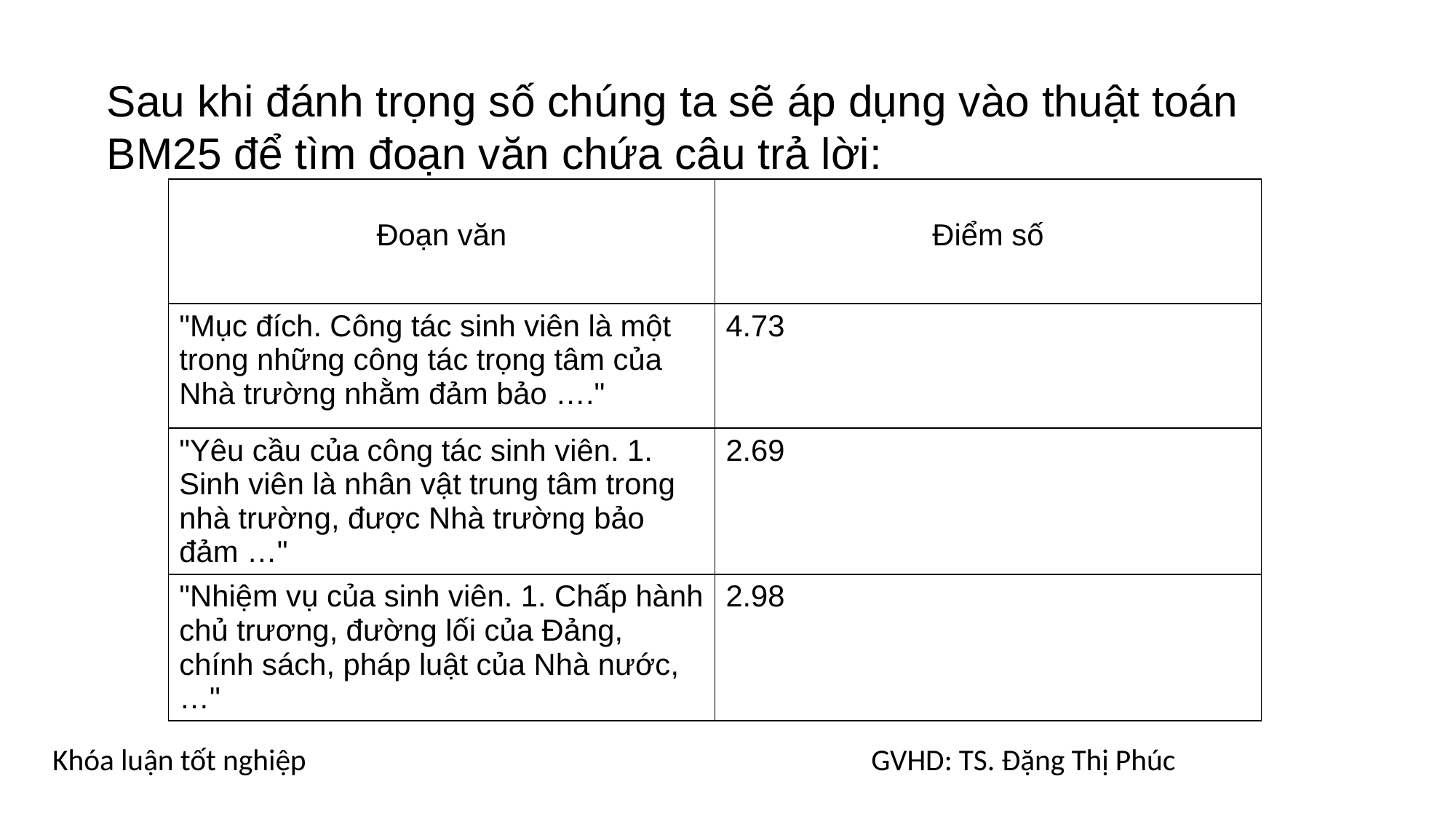

Sau khi đánh trọng số chúng ta sẽ áp dụng vào thuật toán BM25 để tìm đoạn văn chứa câu trả lời:

| Đoạn văn | Điểm số |
| --- | --- |
| "Mục đích. Công tác sinh viên là một trong những công tác trọng tâm của Nhà trường nhằm đảm bảo …." | 4.73 |
| "Yêu cầu của công tác sinh viên. 1.  Sinh viên là nhân vật trung tâm trong nhà trường, được Nhà trường bảo đảm …" | 2.69 |
| "Nhiệm vụ của sinh viên. 1. Chấp hành chủ trương, đường lối của Đảng, chính sách, pháp luật của Nhà nước, …" | 2.98 |
Khóa luận tốt nghiệp                                                                                    GVHD: TS. Đặng Thị Phúc